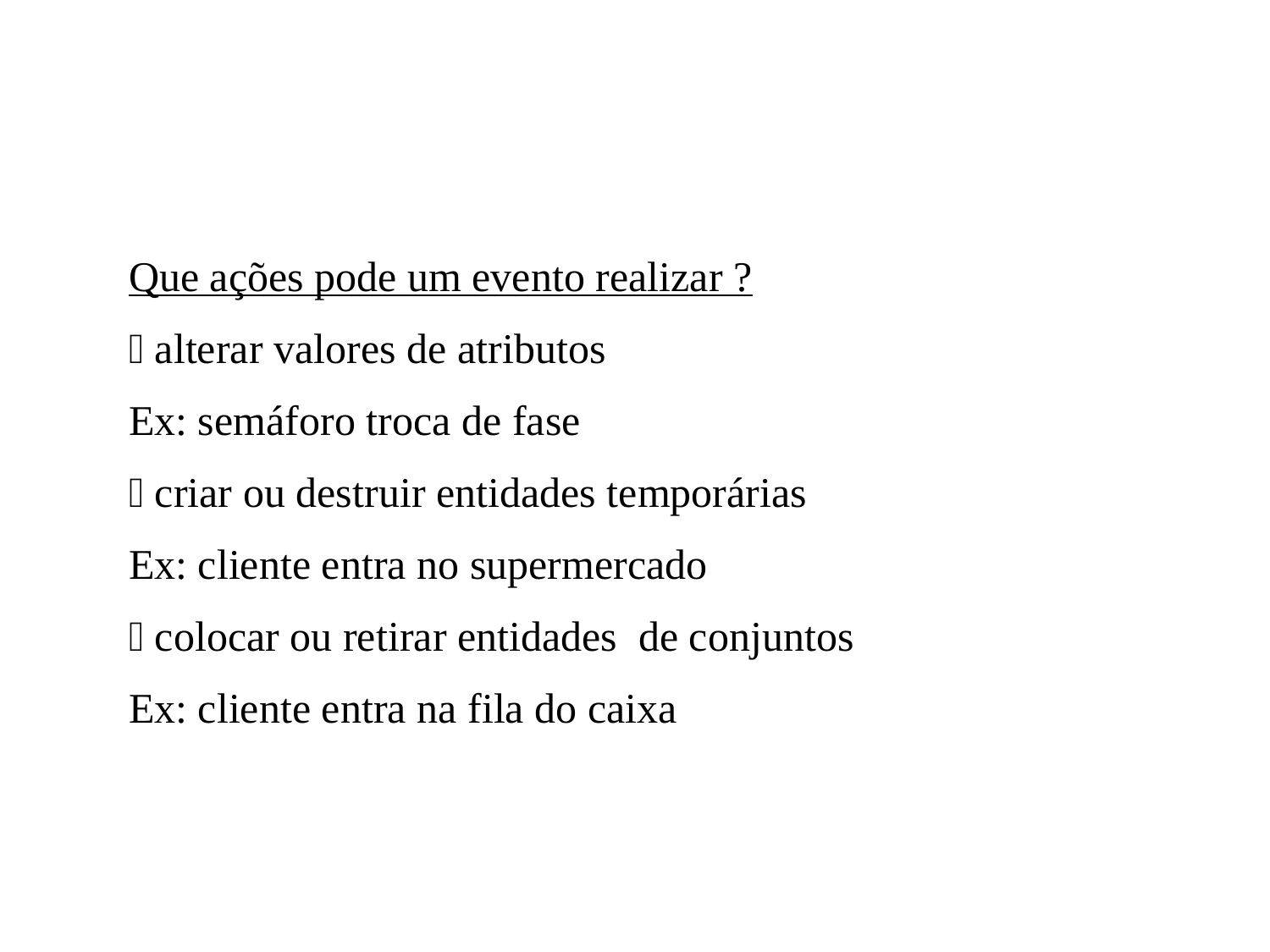

Que ações pode um evento realizar ?
• alterar valores de atributos
Ex: semáforo troca de fase
• criar ou destruir entidades temporárias
Ex: cliente entra no supermercado
• colocar ou retirar entidades  de conjuntos
Ex: cliente entra na fila do caixa